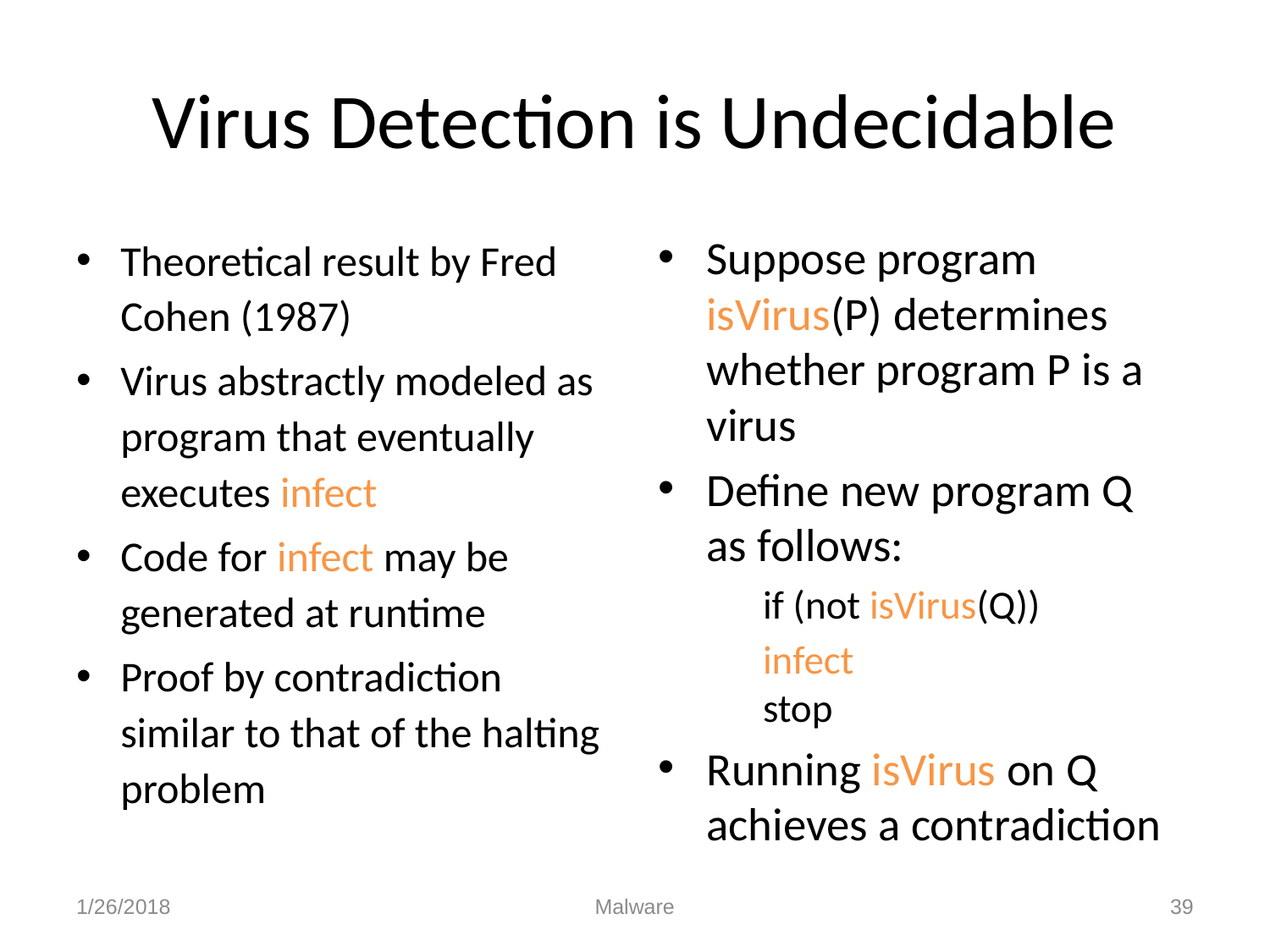

# Virus Detection is Undecidable
Theoretical result by Fred Cohen (1987)
Virus abstractly modeled as program that eventually executes infect
Code for infect may be generated at runtime
Proof by contradiction similar to that of the halting problem
Suppose program isVirus(P) determines whether program P is a virus
Define new program Q as follows:
	if (not isVirus(Q))
		infect
stop
Running isVirus on Q achieves a contradiction
1/26/2018
Malware
39